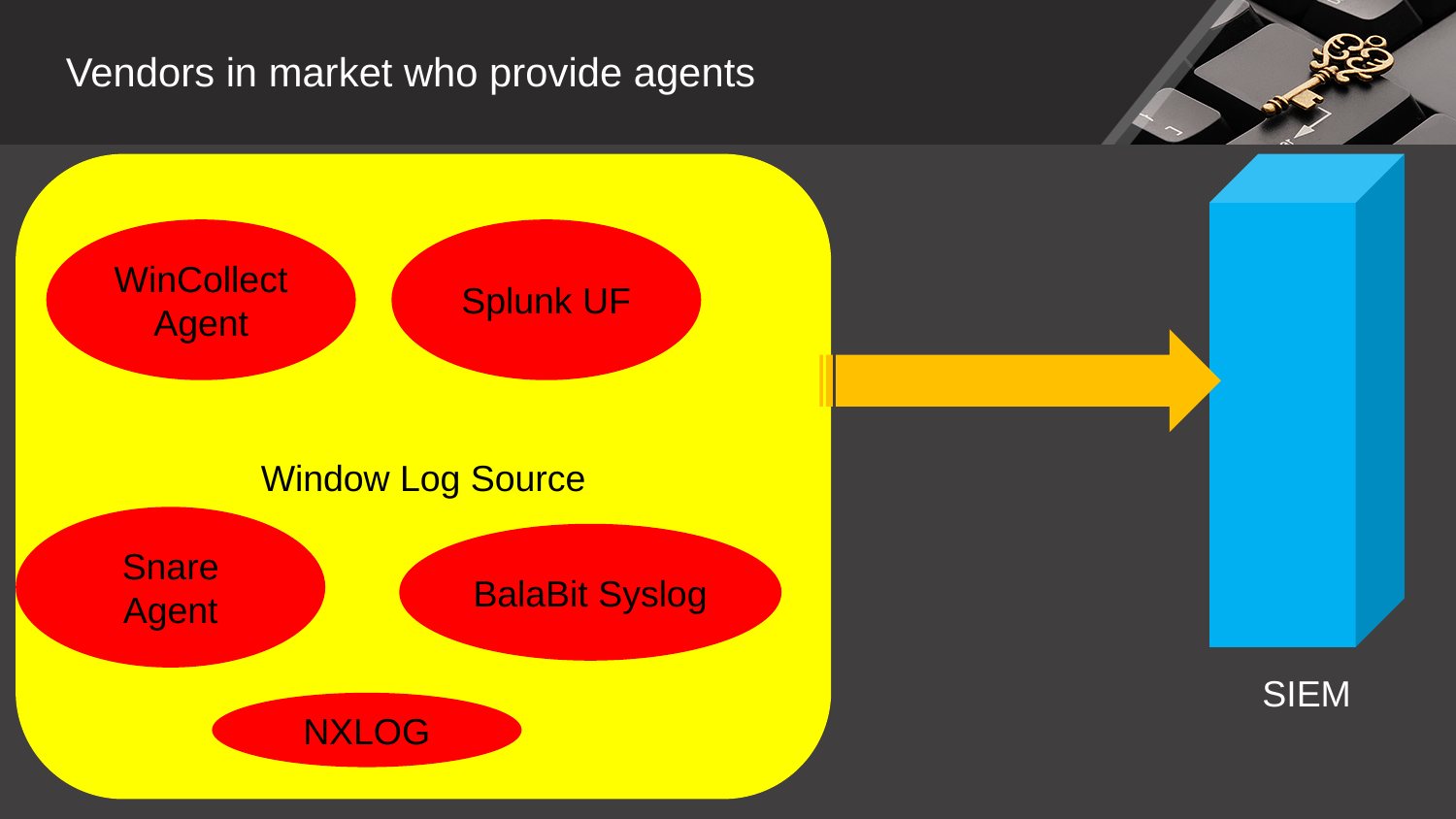

Vendors in market who provide agents
Window Log Source

WinCollect Agent
Splunk UF

Snare Agent
BalaBit Syslog
SIEM
NXLOG